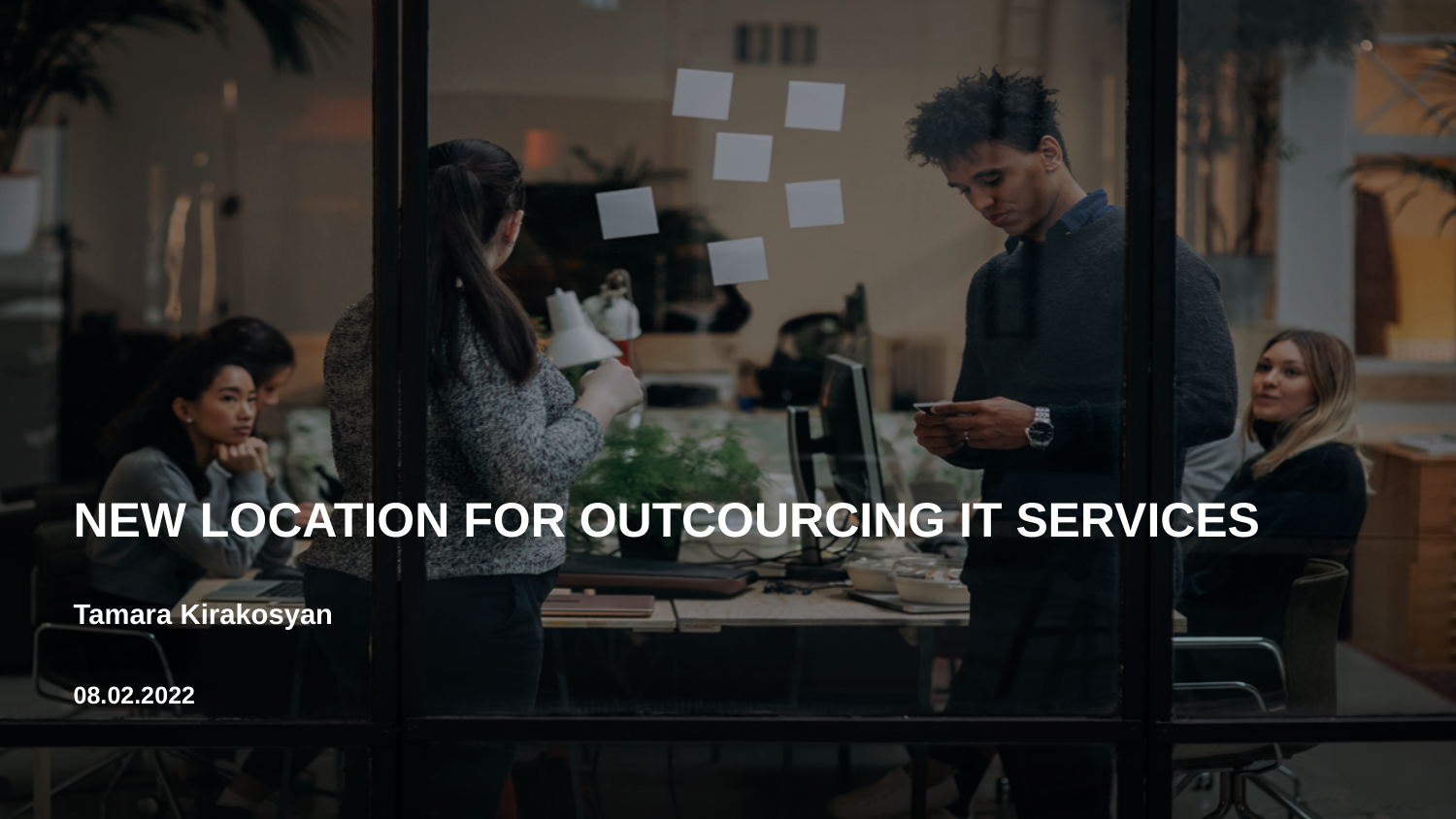

# NEW LOCATION FOR OUTCOURCING IT SERVICES
Tamara Kirakosyan
08.02.2022